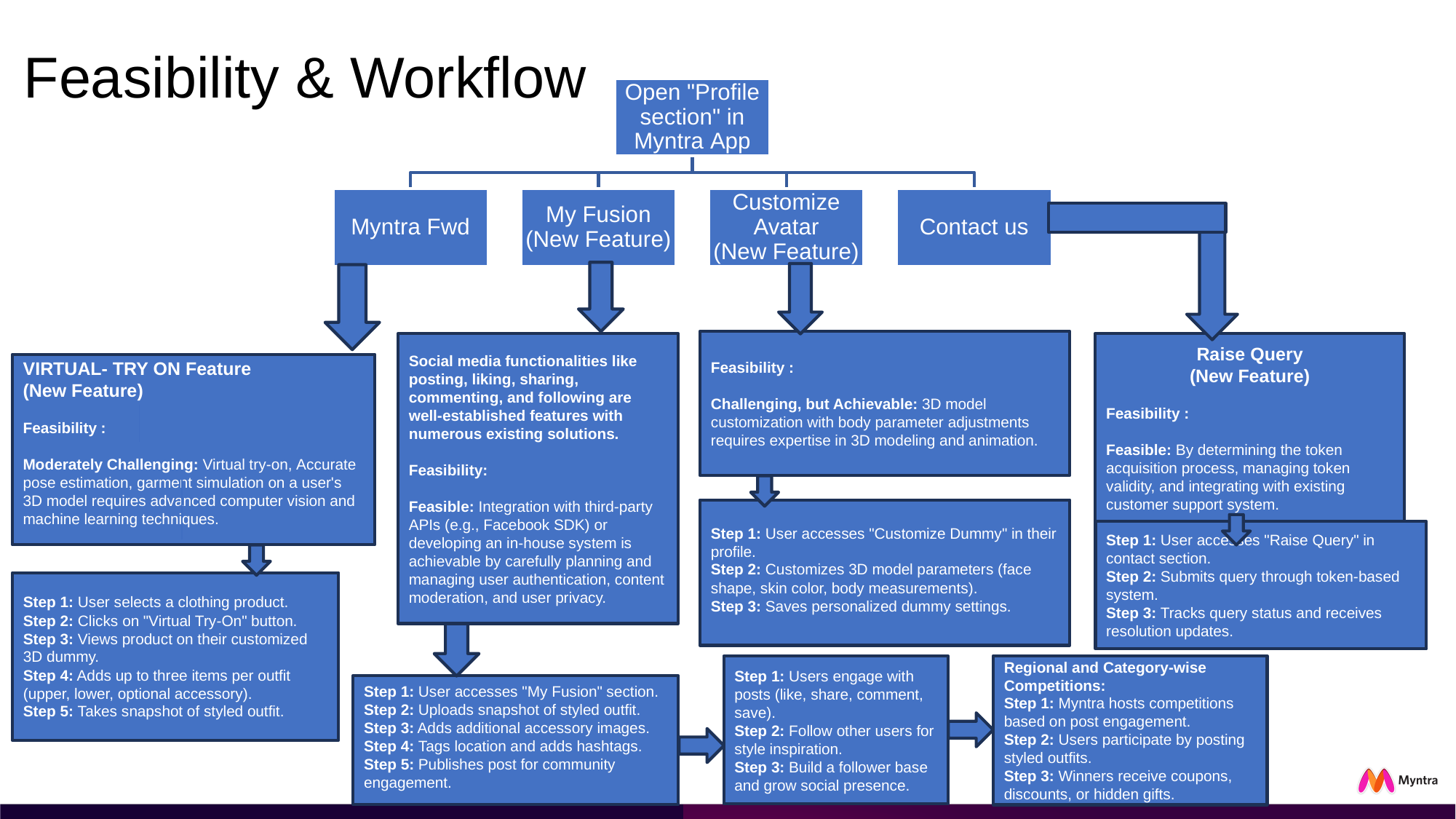

# Feasibility & Workflow
Open "Profile section" in Myntra App
Myntra Fwd
My Fusion
(New Feature)
Customize Avatar
(New Feature)
Contact us

Feasibility :
Challenging, but Achievable: 3D model customization with body parameter adjustments requires expertise in 3D modeling and animation.
Social media functionalities like posting, liking, sharing, commenting, and following are well-established features with numerous existing solutions.

Feasibility:

Feasible: Integration with third-party APIs (e.g., Facebook SDK) or developing an in-house system is achievable by carefully planning and managing user authentication, content moderation, and user privacy.​​
Raise Query
(New Feature)

Feasibility :

Feasible: By determining the token acquisition process, managing token validity, and integrating with existing customer support system.

VIRTUAL- TRY ON Feature
(New Feature)

Feasibility :

Moderately Challenging: Virtual try-on, Accurate pose estimation, garment simulation on a user's 3D model requires advanced computer vision and machine learning techniques.

Step 1: User accesses "Customize Dummy" in their profile.
Step 2: Customizes 3D model parameters (face shape, skin color, body measurements).
Step 3: Saves personalized dummy settings.

Step 1: User accesses "Raise Query" in contact section.
Step 2: Submits query through token-based system.
Step 3: Tracks query status and receives resolution updates.

Step 1: User selects a clothing product.​
Step 2: Clicks on "Virtual Try-On" button.​
Step 3: Views product on their customized 3D dummy.​
Step 4: Adds up to three items per outfit (upper, lower, optional accessory).​
Step 5: Takes snapshot of styled outfit.​
​

Regional and Category-wise Competitions:
Step 1: Myntra hosts competitions based on post engagement.
Step 2: Users participate by posting styled outfits.
Step 3: Winners receive coupons, discounts, or hidden gifts.

Step 1: Users engage with posts (like, share, comment, save).
Step 2: Follow other users for style inspiration.
Step 3: Build a follower base and grow social presence.

Step 1: User accesses "My Fusion" section.
Step 2: Uploads snapshot of styled outfit.
Step 3: Adds additional accessory images.
Step 4: Tags location and adds hashtags.
Step 5: Publishes post for community engagement.